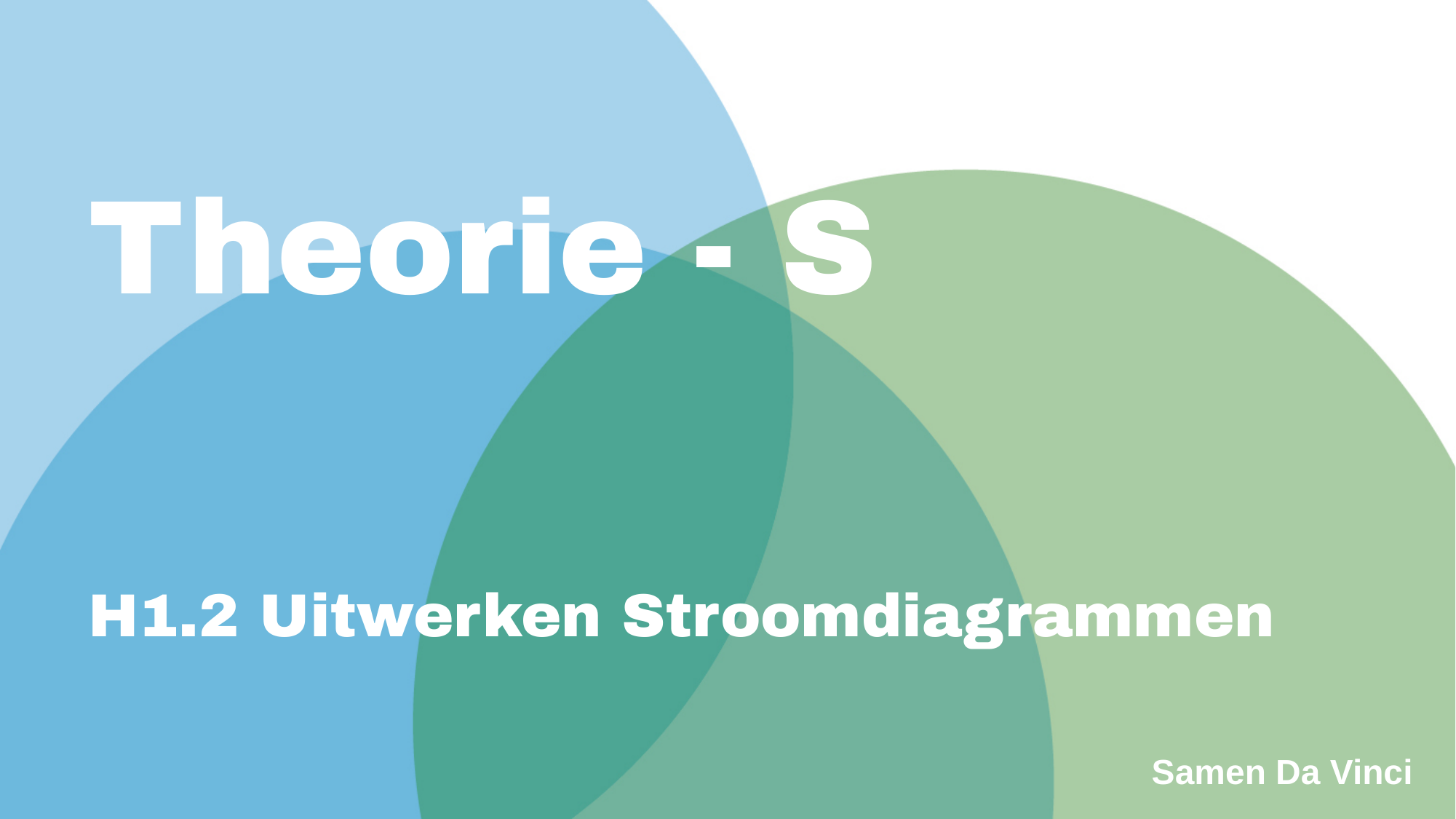

# Theorie - S H1.2 Uitwerken Stroomdiagrammen
Samen Da Vinci